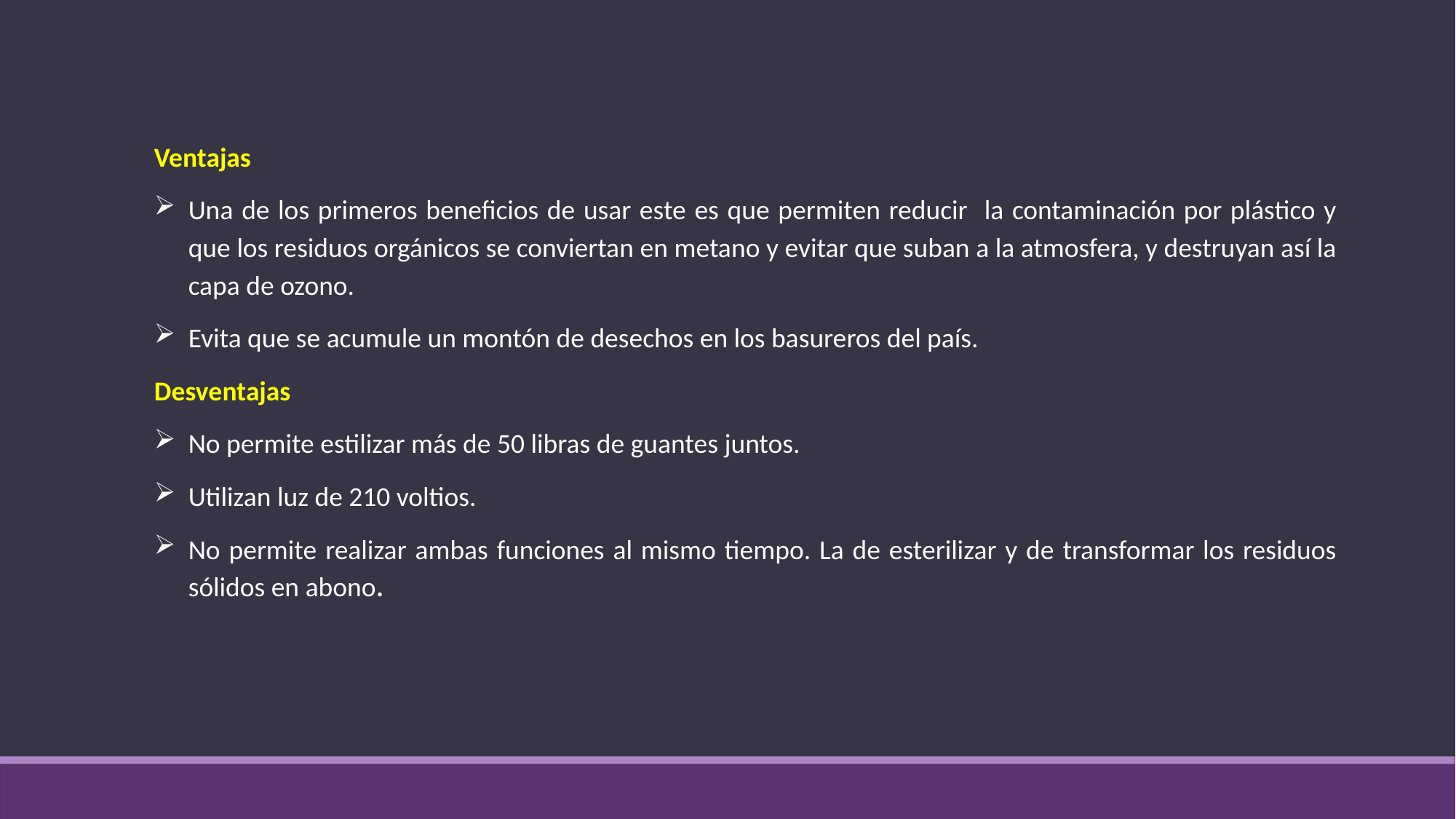

Ventajas
Una de los primeros beneficios de usar este es que permiten reducir  la contaminación por plástico y que los residuos orgánicos se conviertan en metano y evitar que suban a la atmosfera, y destruyan así la capa de ozono.
Evita que se acumule un montón de desechos en los basureros del país.
Desventajas
No permite estilizar más de 50 libras de guantes juntos.
Utilizan luz de 210 voltios.
No permite realizar ambas funciones al mismo tiempo. La de esterilizar y de transformar los residuos sólidos en abono.